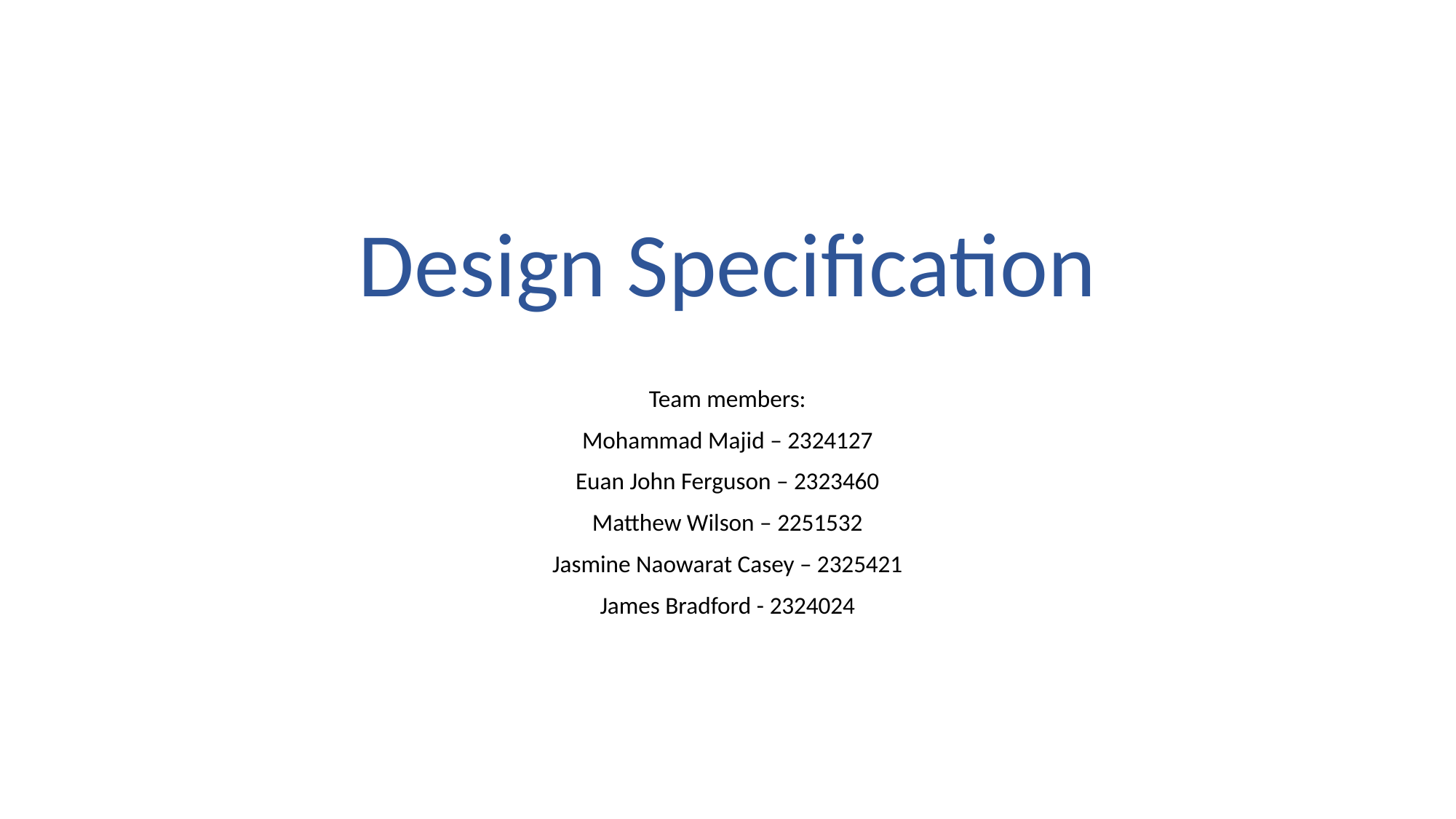

# Design Specification
Team members:
Mohammad Majid – 2324127
Euan John Ferguson – 2323460
Matthew Wilson – 2251532
Jasmine Naowarat Casey – 2325421
James Bradford - 2324024